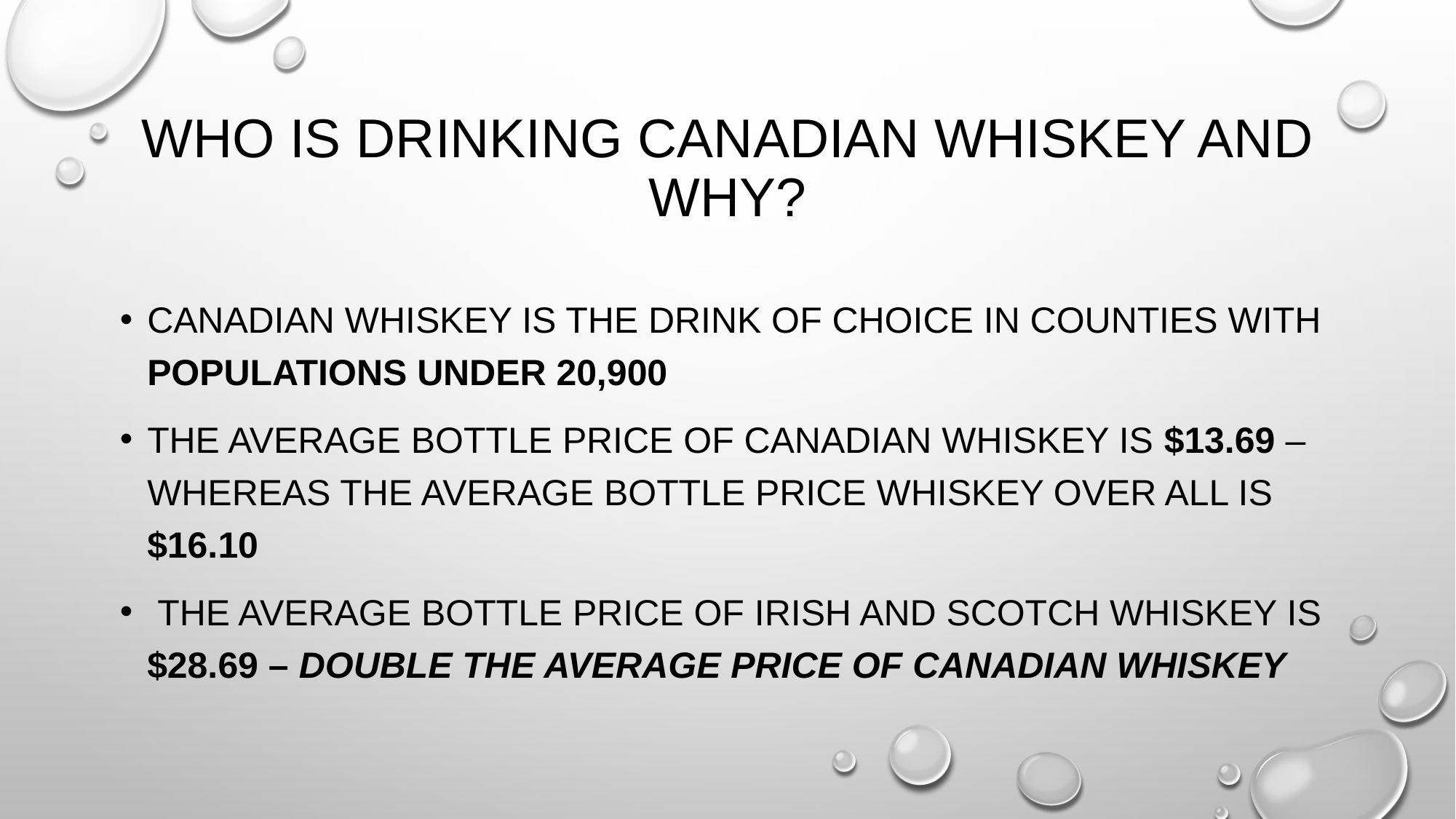

# Who is drinking Canadian whiskey and why?
Canadian whiskey is the drink of choice in counties with populations under 20,900
The average bottle price of Canadian Whiskey is $13.69 – whereas The average bottle price Whiskey over all is $16.10
 the average Bottle price of irish and scotch whiskey is $28.69 – double the average price of Canadian whiskey